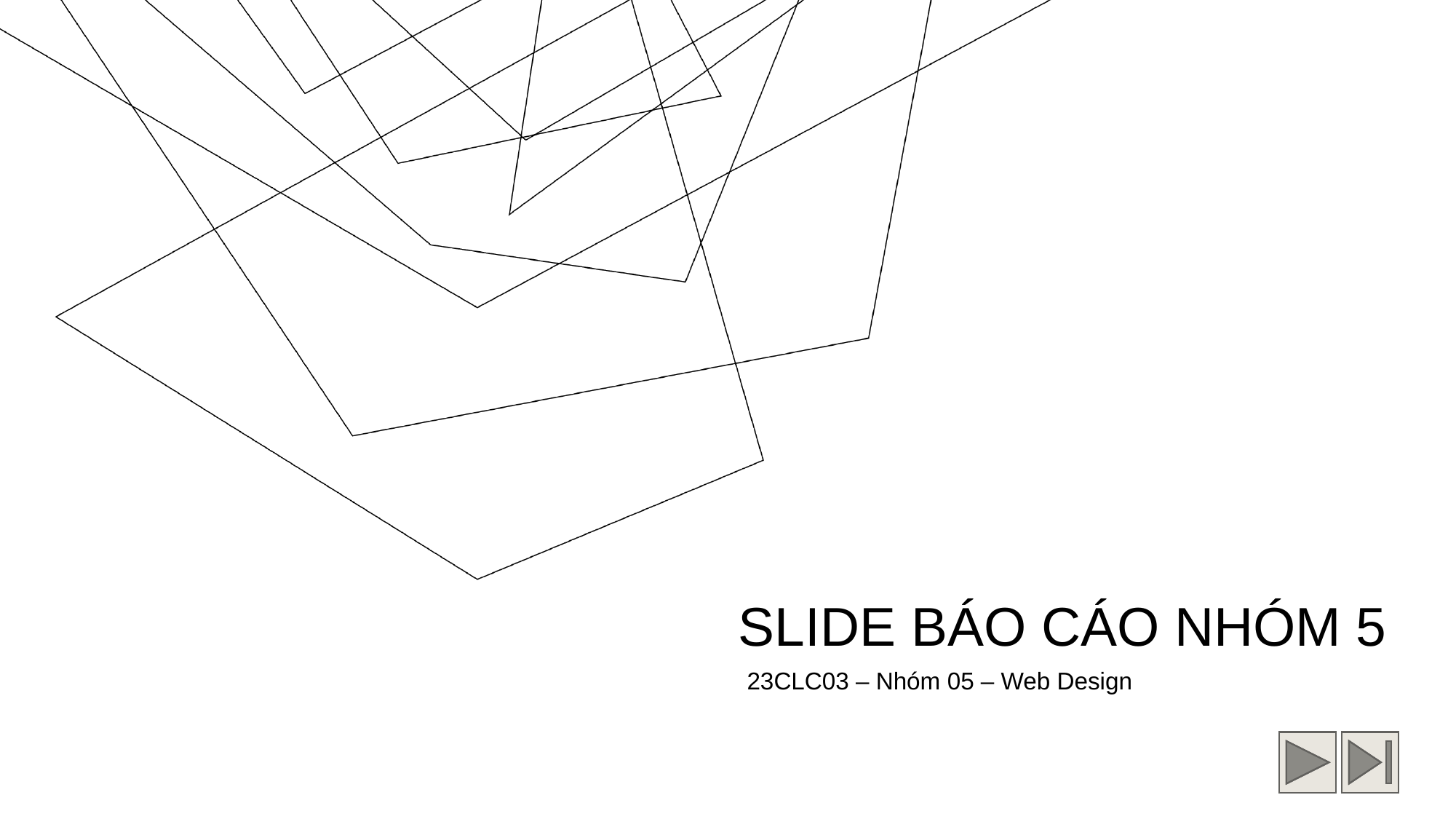

# SLIDE BÁO CÁO NHÓM 5
23CLC03 – Nhóm 05 – Web Design